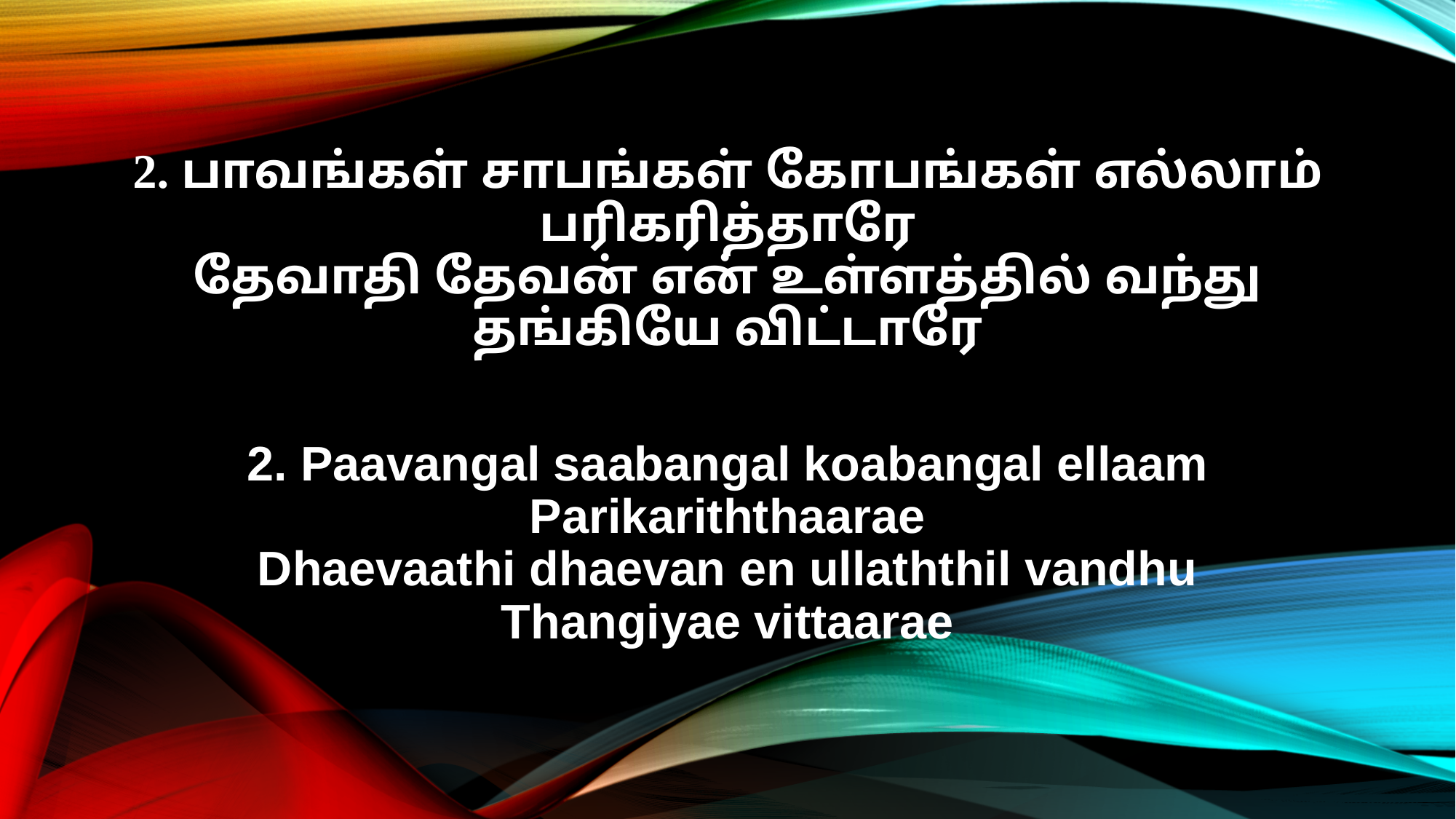

2. பாவங்கள் சாபங்கள் கோபங்கள் எல்லாம்
பரிகரித்தாரே
தேவாதி தேவன் என் உள்ளத்தில் வந்து
தங்கியே விட்டாரே

2. Paavangal saabangal koabangal ellaam
Parikariththaarae
Dhaevaathi dhaevan en ullaththil vandhu
Thangiyae vittaarae